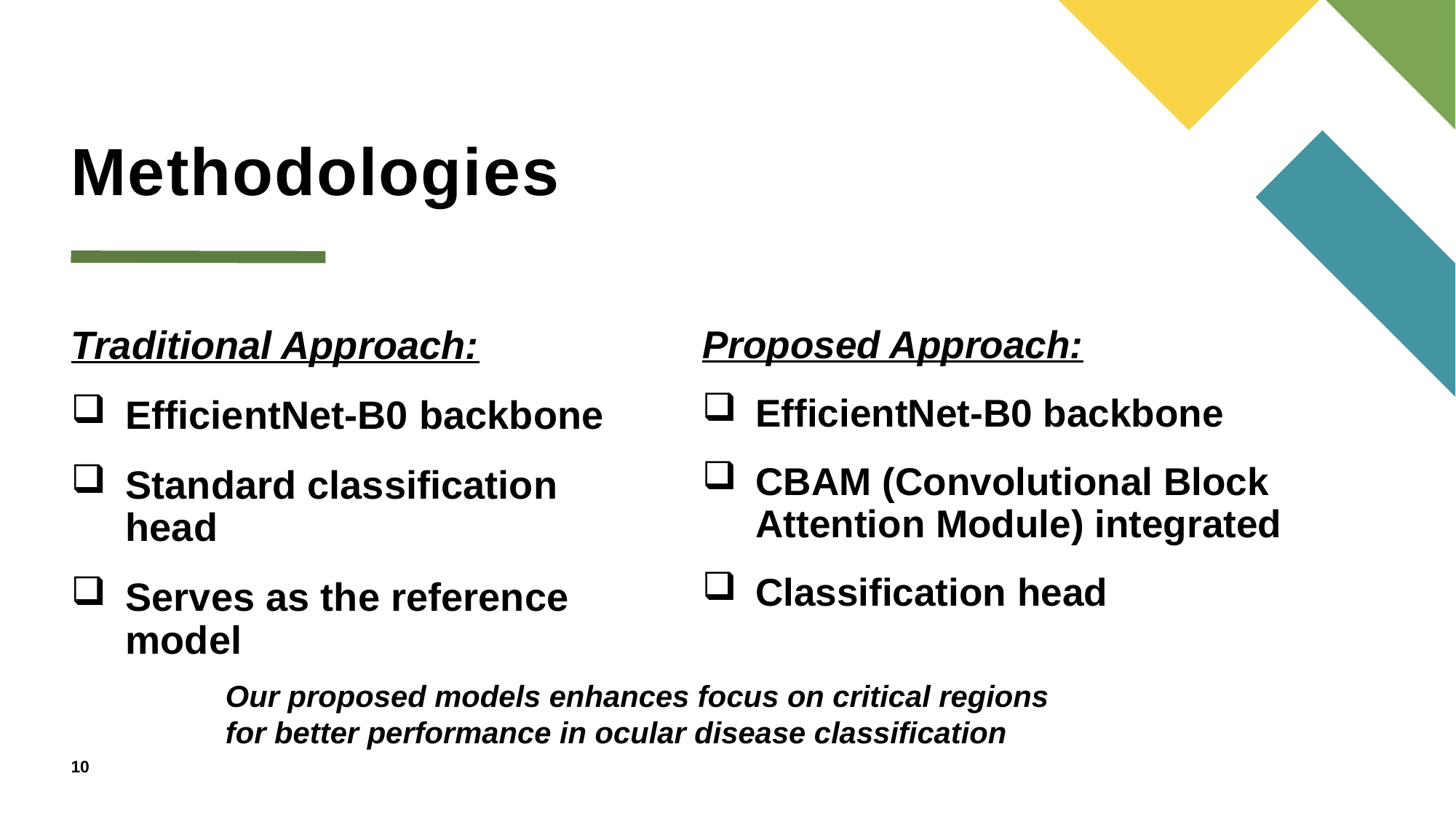

# Methodologies
Traditional Approach:
EfficientNet-B0 backbone
Standard classification head
Serves as the reference model

Proposed Approach:
EfficientNet-B0 backbone
CBAM (Convolutional Block Attention Module) integrated
Classification head

Our proposed models enhances focus on critical regions for better performance in ocular disease classification
10